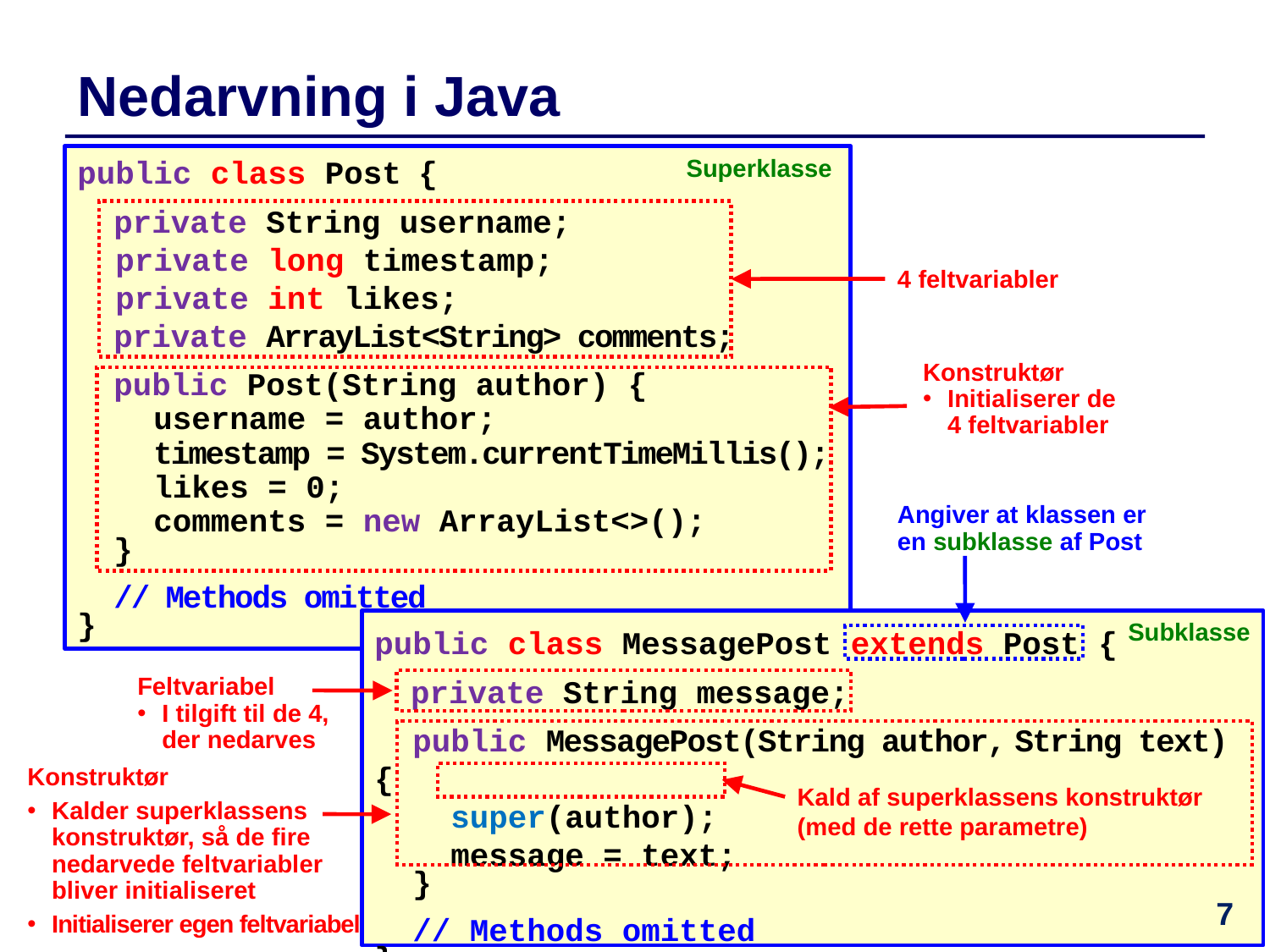

Nedarvning i Java
public class Post {
  private String username;
  private long timestamp;
  private int likes;
  private ArrayList<String> comments;
  public Post(String author) {
    username = author;
    timestamp = System.currentTimeMillis();
    likes = 0;
    comments = new ArrayList<>();
  }
  // Methods omitted
}
Superklasse

4 feltvariabler

Konstruktør
Initialiserer de 4 feltvariabler

Angiver at klassen er en subklasse af Post

Subklasse
public class MessagePost extends Post {
  private String message;
  public MessagePost(String author, String text) {
    super(author);
    message = text;
  }
  // Methods omitted
}

Feltvariabel
I tilgift til de 4, der nedarves

Konstruktør
Kalder superklassens konstruktør, så de fire nedarvede feltvariabler bliver initialiseret
Initialiserer egen feltvariabel

Kald af superklassens konstruktør (med de rette parametre)

7